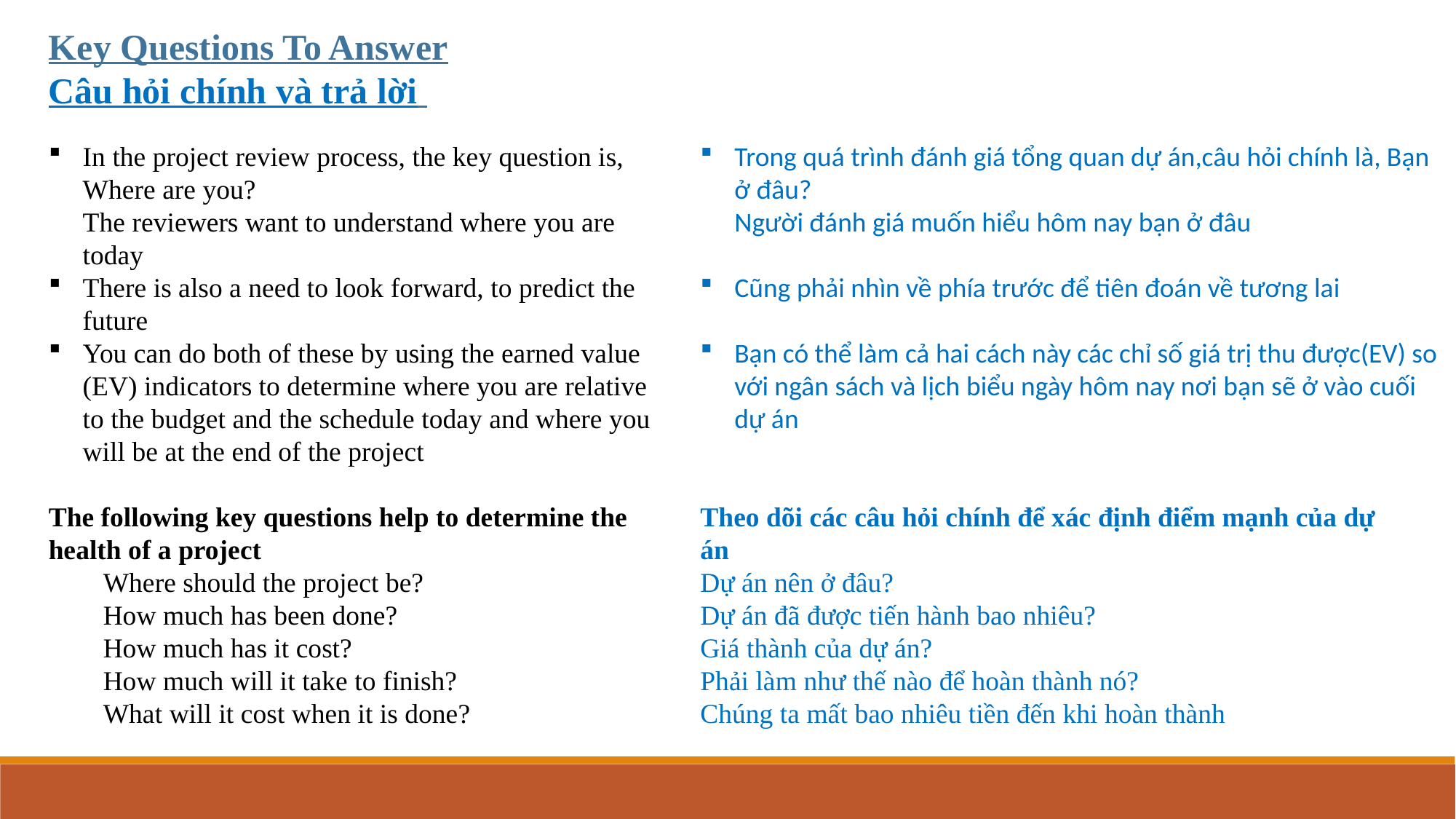

Key Questions To Answer
Câu hỏi chính và trả lời
In the project review process, the key question is, Where are you?
The reviewers want to understand where you are today
There is also a need to look forward, to predict the future
You can do both of these by using the earned value (EV) indicators to determine where you are relative to the budget and the schedule today and where you will be at the end of the project
The following key questions help to determine the health of a project
Where should the project be?
How much has been done?
How much has it cost?
How much will it take to finish?
What will it cost when it is done?
Trong quá trình đánh giá tổng quan dự án,câu hỏi chính là, Bạn ở đâu?
Người đánh giá muốn hiểu hôm nay bạn ở đâu

Cũng phải nhìn về phía trước để tiên đoán về tương lai

Bạn có thể làm cả hai cách này các chỉ số giá trị thu được(EV) so với ngân sách và lịch biểu ngày hôm nay nơi bạn sẽ ở vào cuối dự án

Theo dõi các câu hỏi chính để xác định điểm mạnh của dự án
Dự án nên ở đâu?
Dự án đã được tiến hành bao nhiêu?
Giá thành của dự án?
Phải làm như thế nào để hoàn thành nó?
Chúng ta mất bao nhiêu tiền đến khi hoàn thành